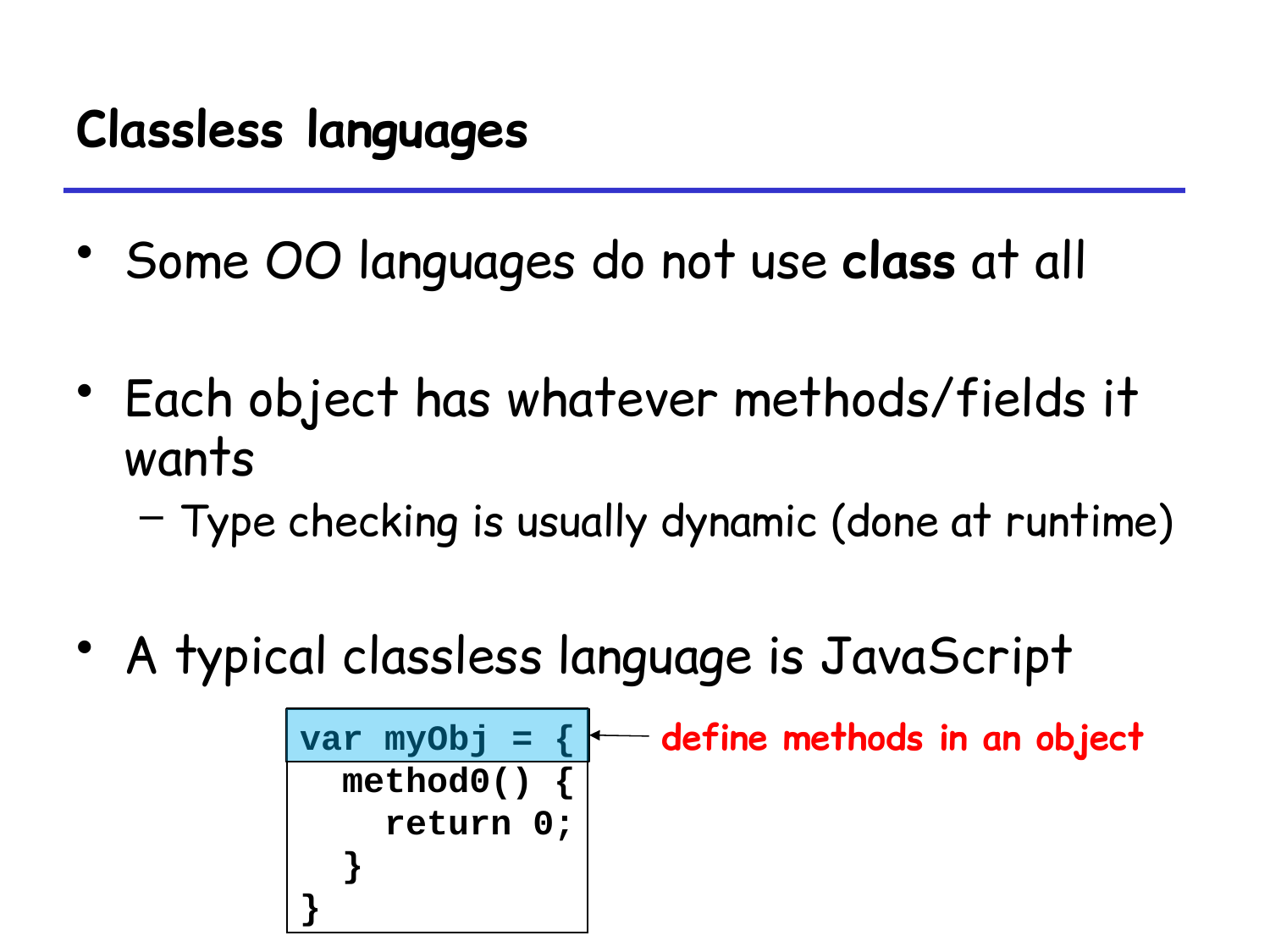

# Classless languages
Some OO languages do not use class at all

Each object has whatever methods/fields it wants
Type checking is usually dynamic (done at runtime)

A typical classless language is JavaScript
var myObj = {
  method0() {
    return 0;
  }
}

define methods in an object
19